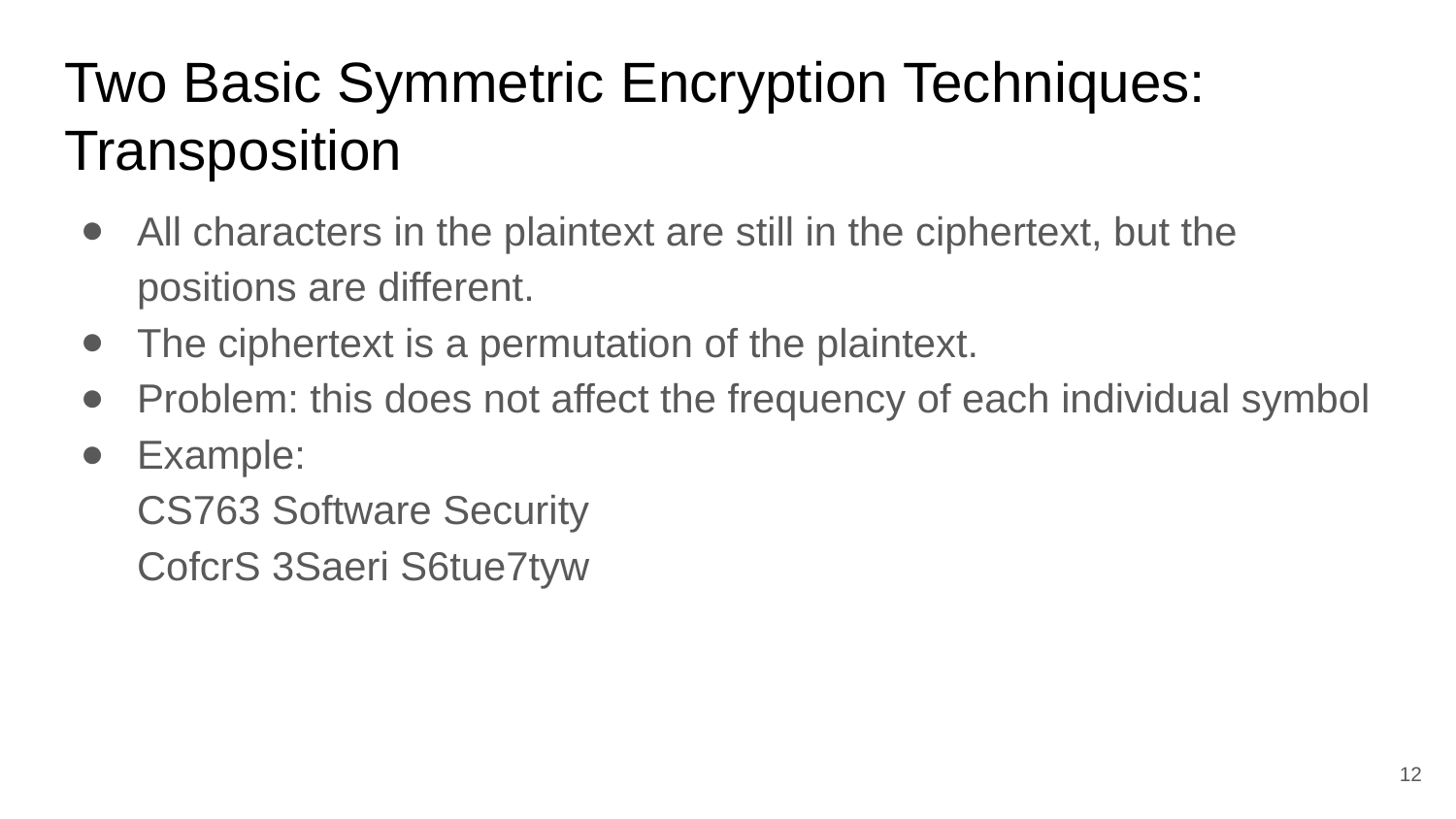

# Two Basic Symmetric Encryption Techniques: Transposition
All characters in the plaintext are still in the ciphertext, but the positions are different.
The ciphertext is a permutation of the plaintext.
Problem: this does not affect the frequency of each individual symbol
Example:
CS763 Software Security
CofcrS 3Saeri S6tue7tyw

12